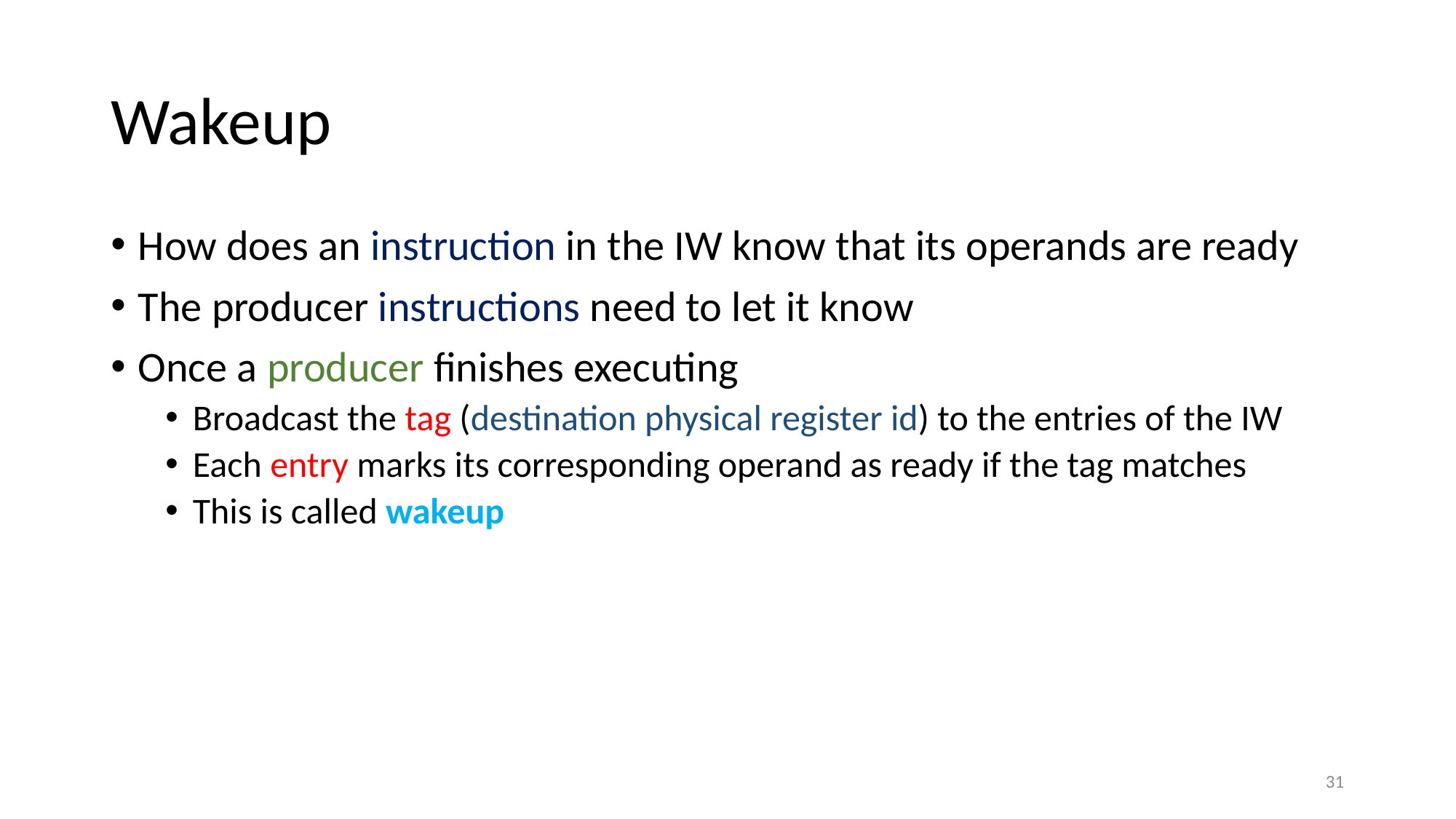

# Wakeup
How does an instruction in the IW know that its operands are ready
The producer instructions need to let it know
Once a producer finishes executing
Broadcast the tag (destination physical register id) to the entries of the IW
Each entry marks its corresponding operand as ready if the tag matches
This is called wakeup
31